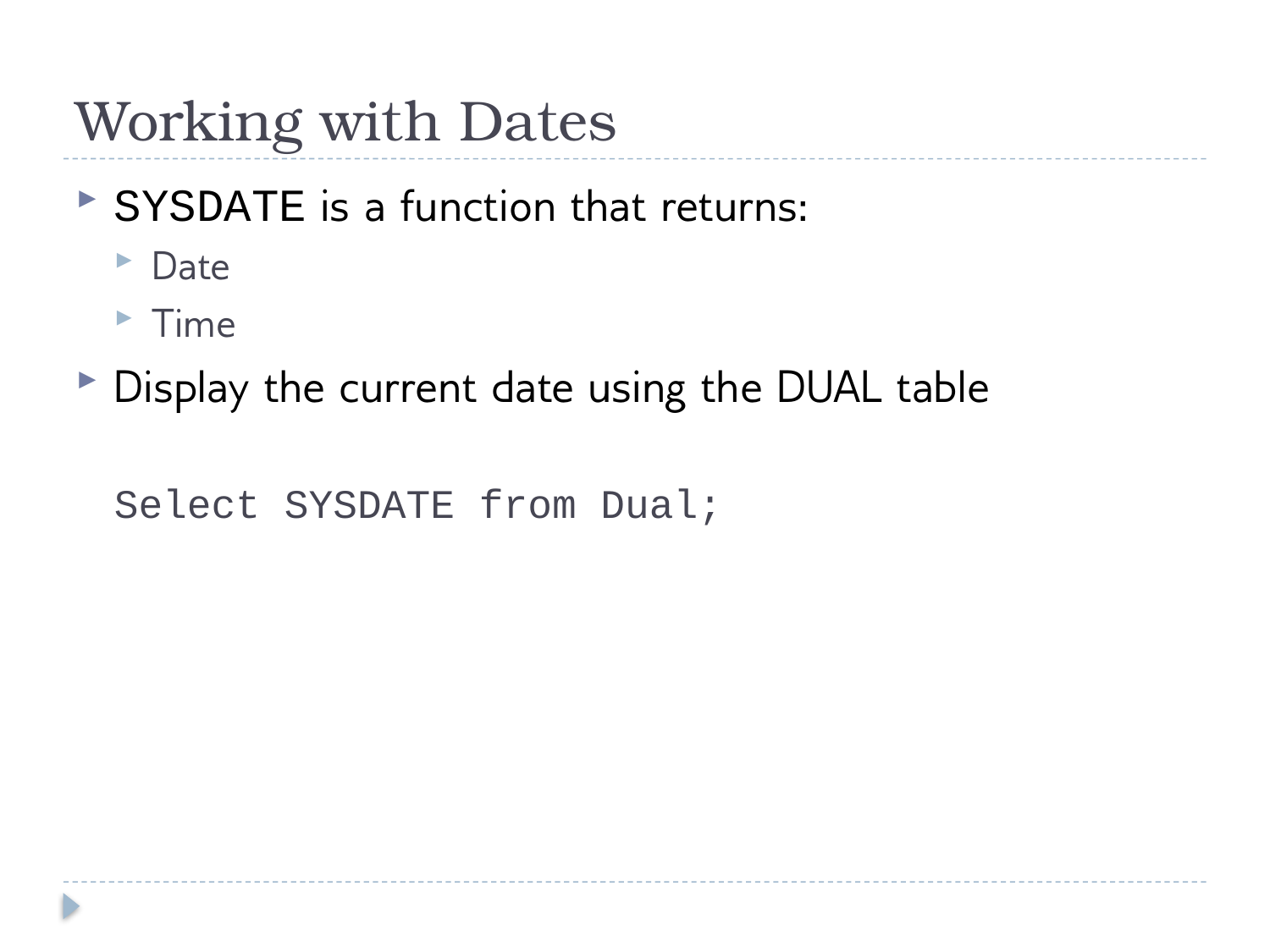

# Working with Dates
SYSDATE is a function that returns:
Date
Time
Display the current date using the DUAL table

Select SYSDATE from Dual;